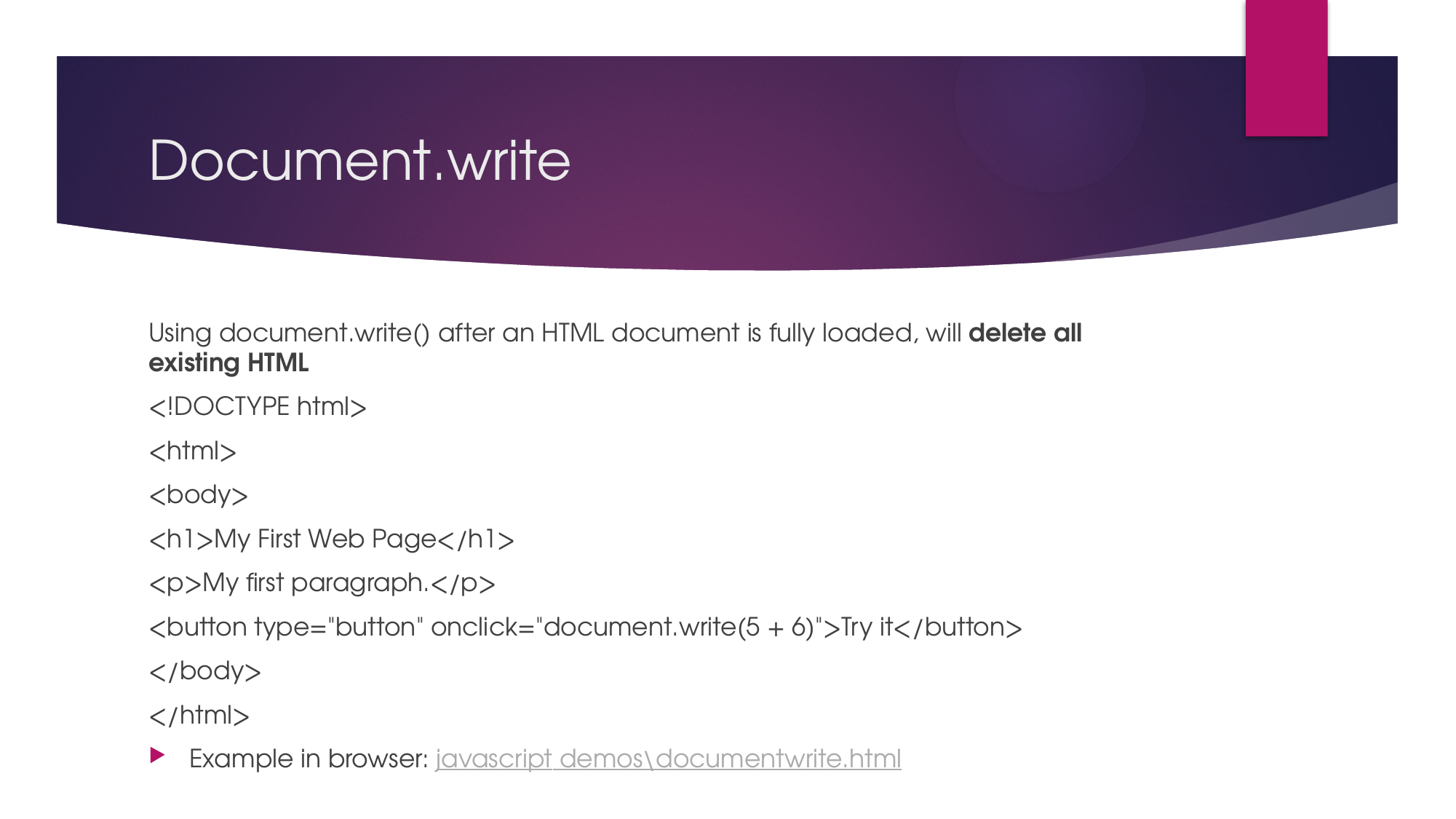

# Document.write
Using document.write() after an HTML document is fully loaded, will delete all existing HTML
<!DOCTYPE html>
<html>
<body>
<h1>My First Web Page</h1>
<p>My first paragraph.</p>
<button type="button" onclick="document.write(5 + 6)">Try it</button>
</body>
</html>
Example in browser: javascript demos\documentwrite.html